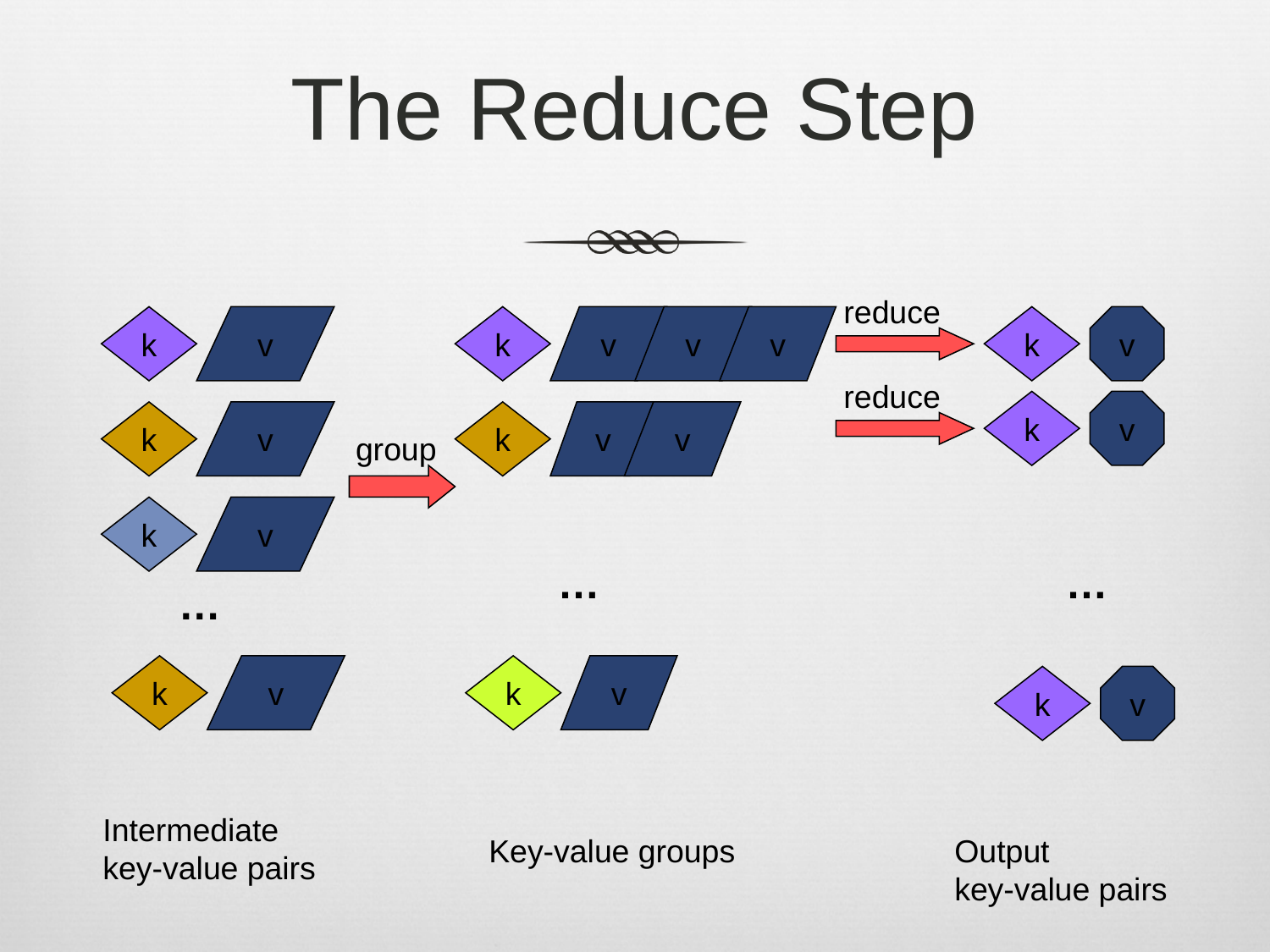

# The Reduce Step
reduce

k
v
k
v
k
v
…
k
v
Intermediate
key-value pairs
k
v
v
v
k
v
v
…
k
v
Key-value groups
k
v
reduce

k
v
group

…
k
v
Output
key-value pairs